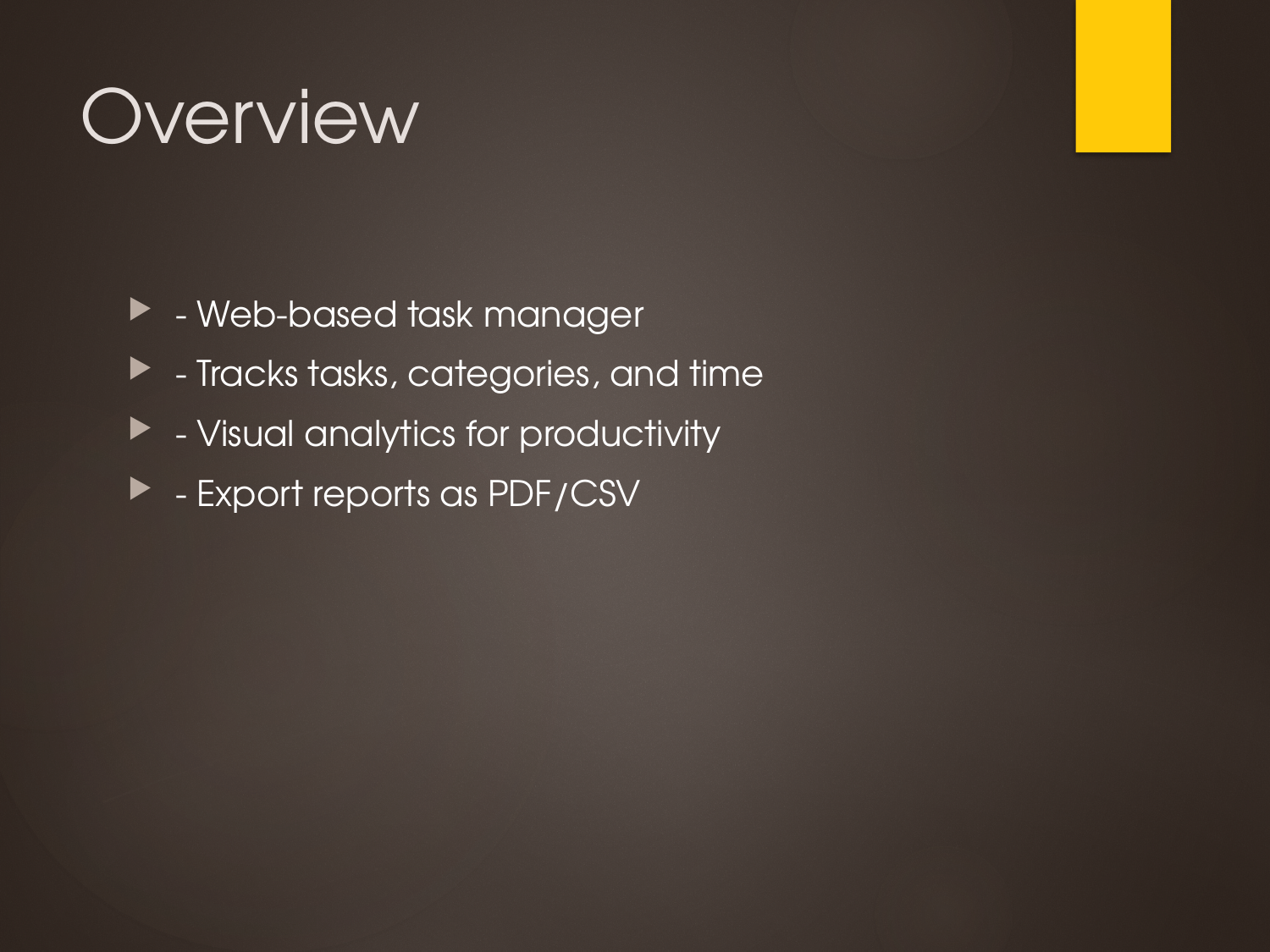

# Overview
- Web-based task manager
- Tracks tasks, categories, and time
- Visual analytics for productivity
- Export reports as PDF/CSV